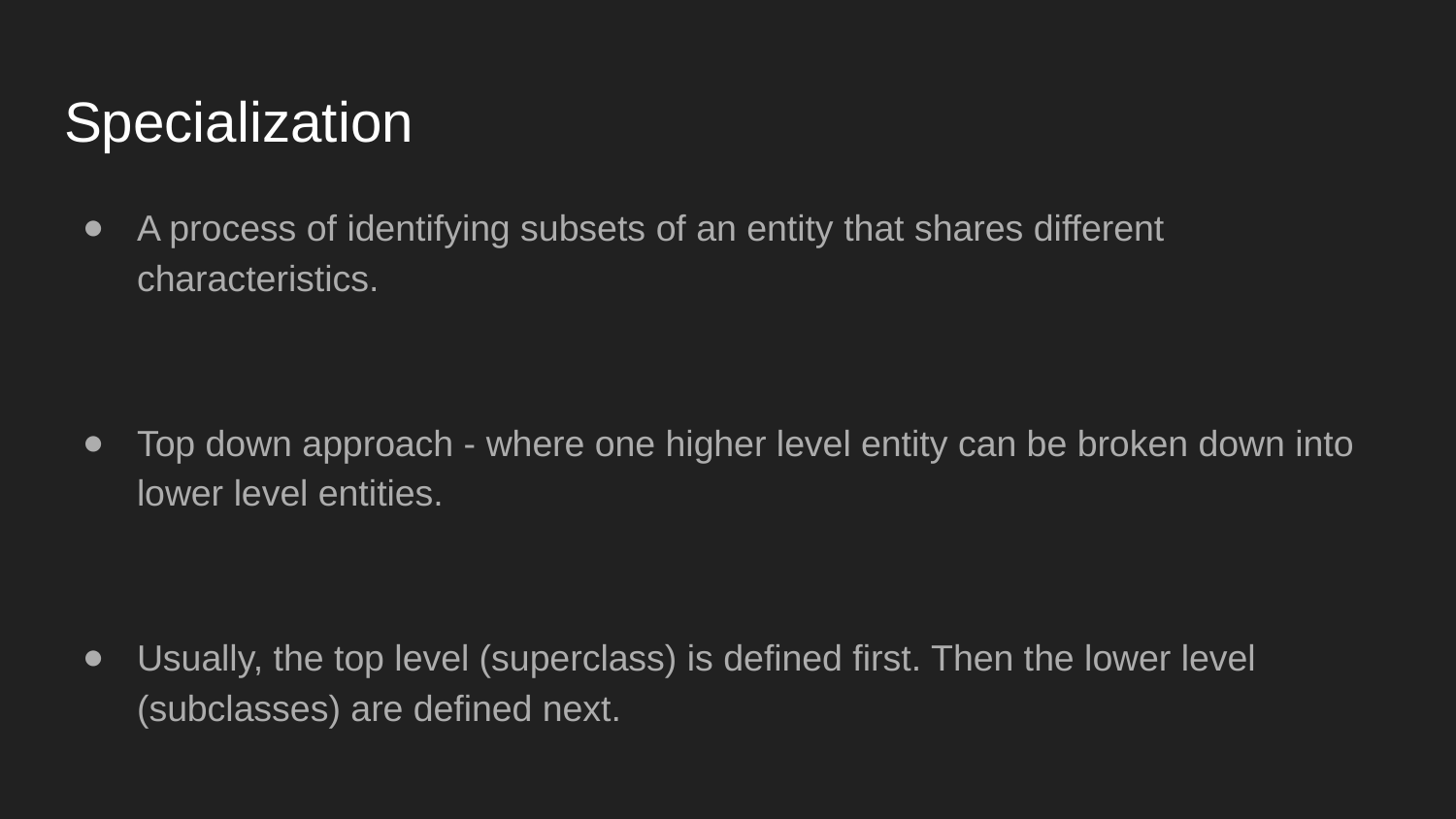

# Specialization
A process of identifying subsets of an entity that shares different characteristics.

Top down approach - where one higher level entity can be broken down into lower level entities.

Usually, the top level (superclass) is defined first. Then the lower level (subclasses) are defined next.